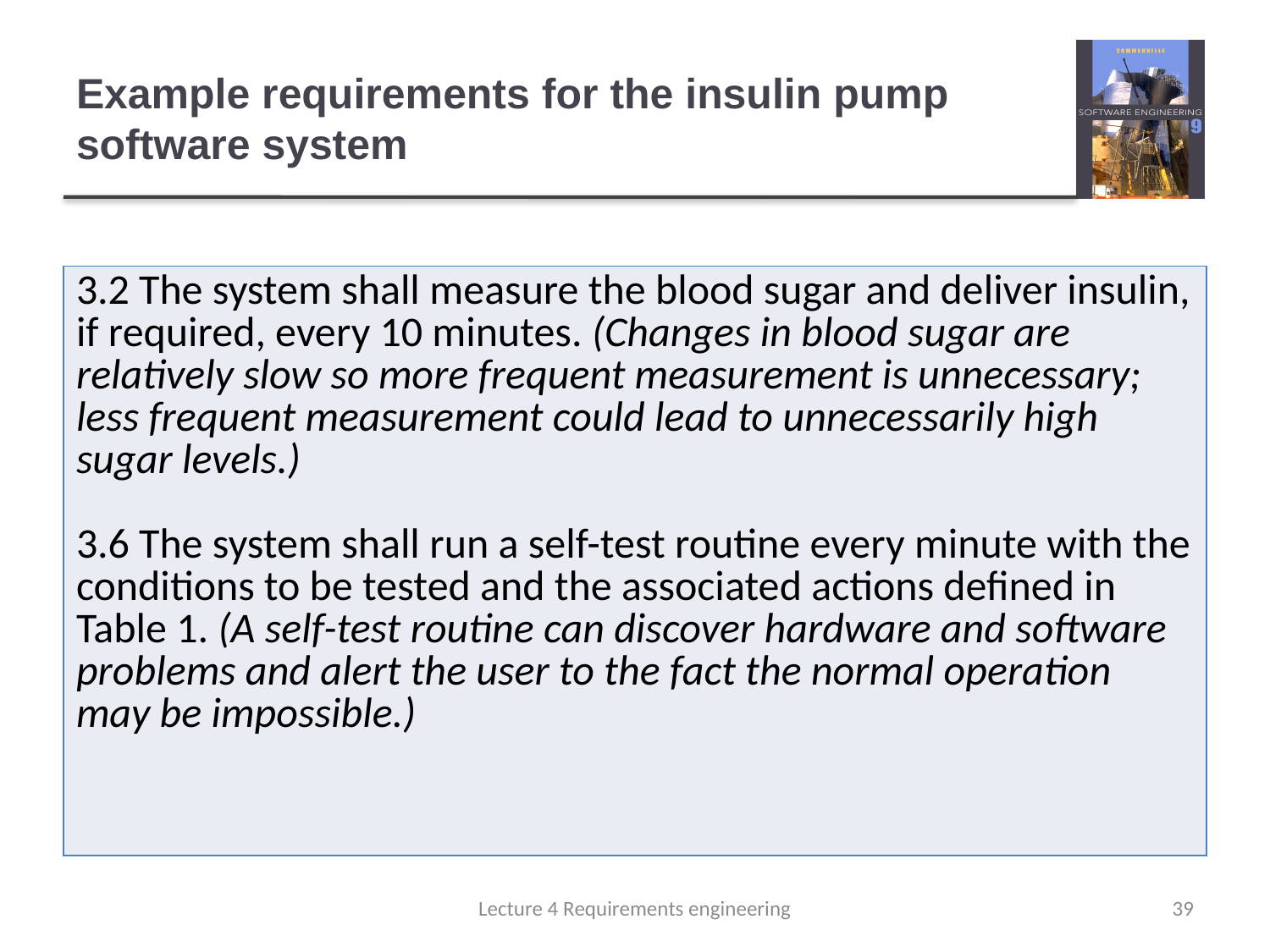

# Example requirements for the insulin pump software system
| 3.2 The system shall measure the blood sugar and deliver insulin, if required, every 10 minutes. (Changes in blood sugar are relatively slow so more frequent measurement is unnecessary; less frequent measurement could lead to unnecessarily high sugar levels.) 3.6 The system shall run a self-test routine every minute with the conditions to be tested and the associated actions defined in Table 1. (A self-test routine can discover hardware and software problems and alert the user to the fact the normal operation may be impossible.) |
| --- |
Lecture 4 Requirements engineering
39